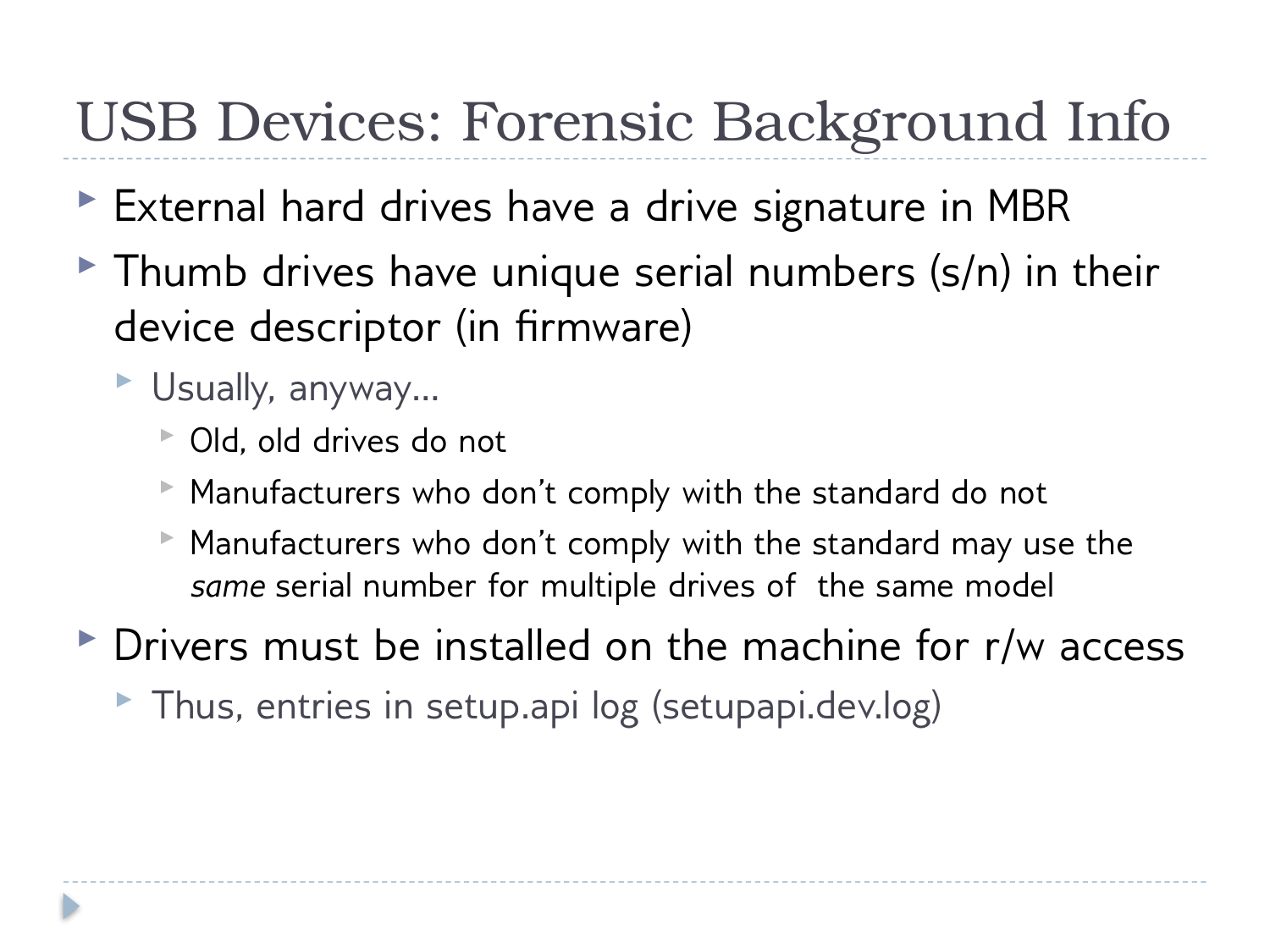

# USB Devices: Forensic Background Info
External hard drives have a drive signature in MBR
Thumb drives have unique serial numbers (s/n) in their device descriptor (in firmware)
Usually, anyway…
Old, old drives do not
Manufacturers who don’t comply with the standard do not
Manufacturers who don’t comply with the standard may use the same serial number for multiple drives of  the same model
Drivers must be installed on the machine for r/w access
Thus, entries in setup.api log (setupapi.dev.log)